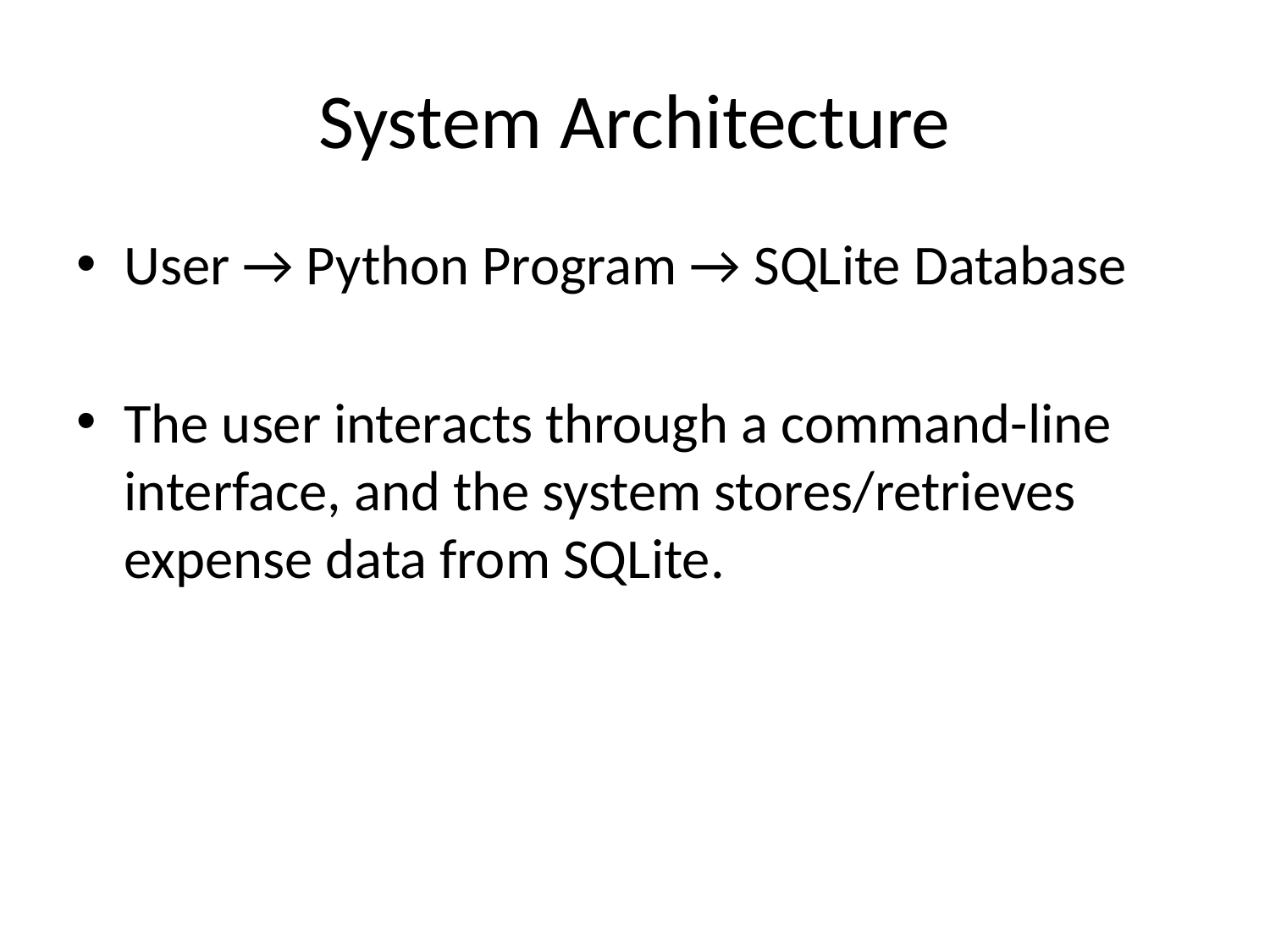

# System Architecture
User → Python Program → SQLite Database

The user interacts through a command-line interface, and the system stores/retrieves expense data from SQLite.